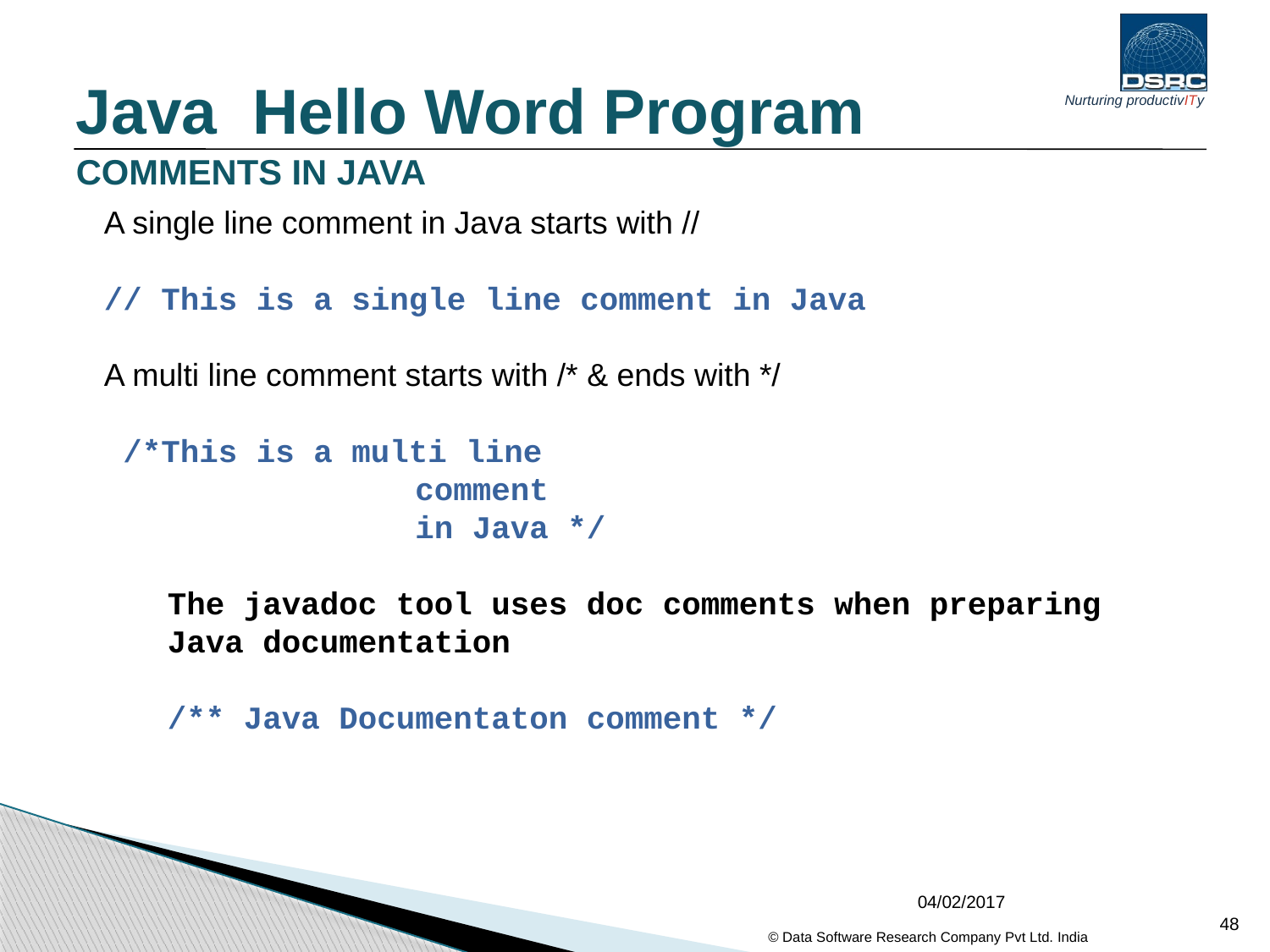

Java  Hello Word Program
COMMENTS IN JAVA
A single line comment in Java starts with //
// This is a single line comment in Java

A multi line comment starts with /* & ends with */											 /*This is a multi line
             comment
             in Java */

The javadoc tool uses doc comments when preparing
Java documentation

/** Java Documentaton comment */
04/02/2017
48